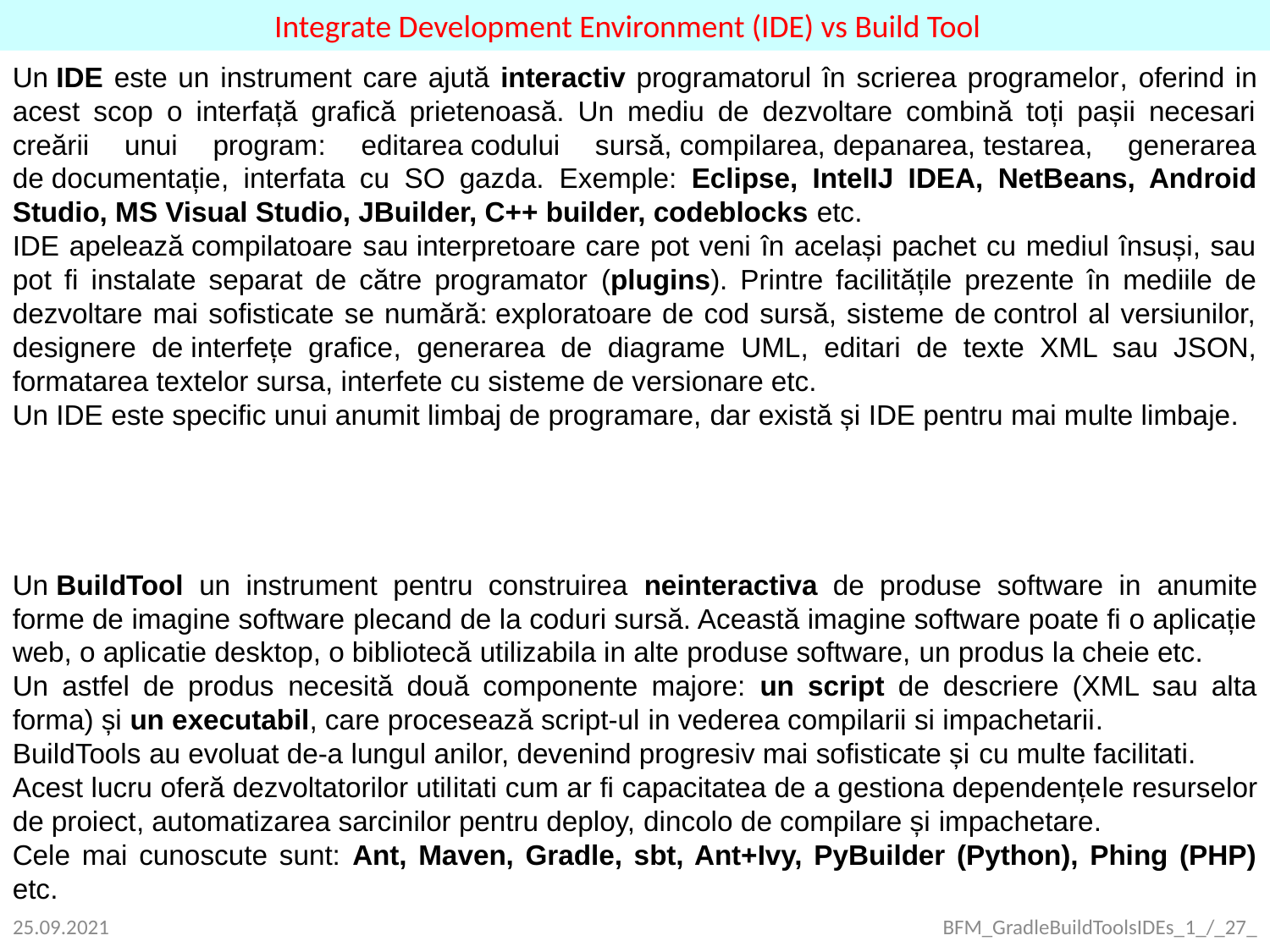

Integrate Development Environment (IDE) vs Build Tool
Un IDE este un instrument care ajută interactiv programatorul în scrierea programelor, oferind in acest scop o interfață grafică prietenoasă. Un mediu de dezvoltare combină toți pașii necesari creării unui program: editarea codului sursă, compilarea, depanarea, testarea, generarea de documentație, interfata cu SO gazda. Exemple: Eclipse, IntelIJ IDEA, NetBeans, Android Studio, MS Visual Studio, JBuilder, C++ builder, codeblocks etc.
IDE apelează compilatoare sau interpretoare care pot veni în același pachet cu mediul însuși, sau pot fi instalate separat de către programator (plugins). Printre facilitățile prezente în mediile de dezvoltare mai sofisticate se numără: exploratoare de cod sursă, sisteme de control al versiunilor, designere de interfețe grafice, generarea de diagrame UML, editari de texte XML sau JSON, formatarea textelor sursa, interfete cu sisteme de versionare etc.
Un IDE este specific unui anumit limbaj de programare, dar există și IDE pentru mai multe limbaje.

Un BuildTool un instrument pentru construirea neinteractiva de produse software in anumite forme de imagine software plecand de la coduri sursă. Această imagine software poate fi o aplicație web, o aplicatie desktop, o bibliotecă utilizabila in alte produse software, un produs la cheie etc.
Un astfel de produs necesită două componente majore: un script de descriere (XML sau alta forma) și un executabil, care procesează script-ul in vederea compilarii si impachetarii.
BuildTools au evoluat de-a lungul anilor, devenind progresiv mai sofisticate și cu multe facilitati.
Acest lucru oferă dezvoltatorilor utilitati cum ar fi capacitatea de a gestiona dependențele resurselor de proiect, automatizarea sarcinilor pentru deploy, dincolo de compilare și impachetare.
Cele mai cunoscute sunt: Ant, Maven, Gradle, sbt, Ant+Ivy, PyBuilder (Python), Phing (PHP) etc.

25.09.2021
BFM_GradleBuildToolsIDEs_1_/_27_